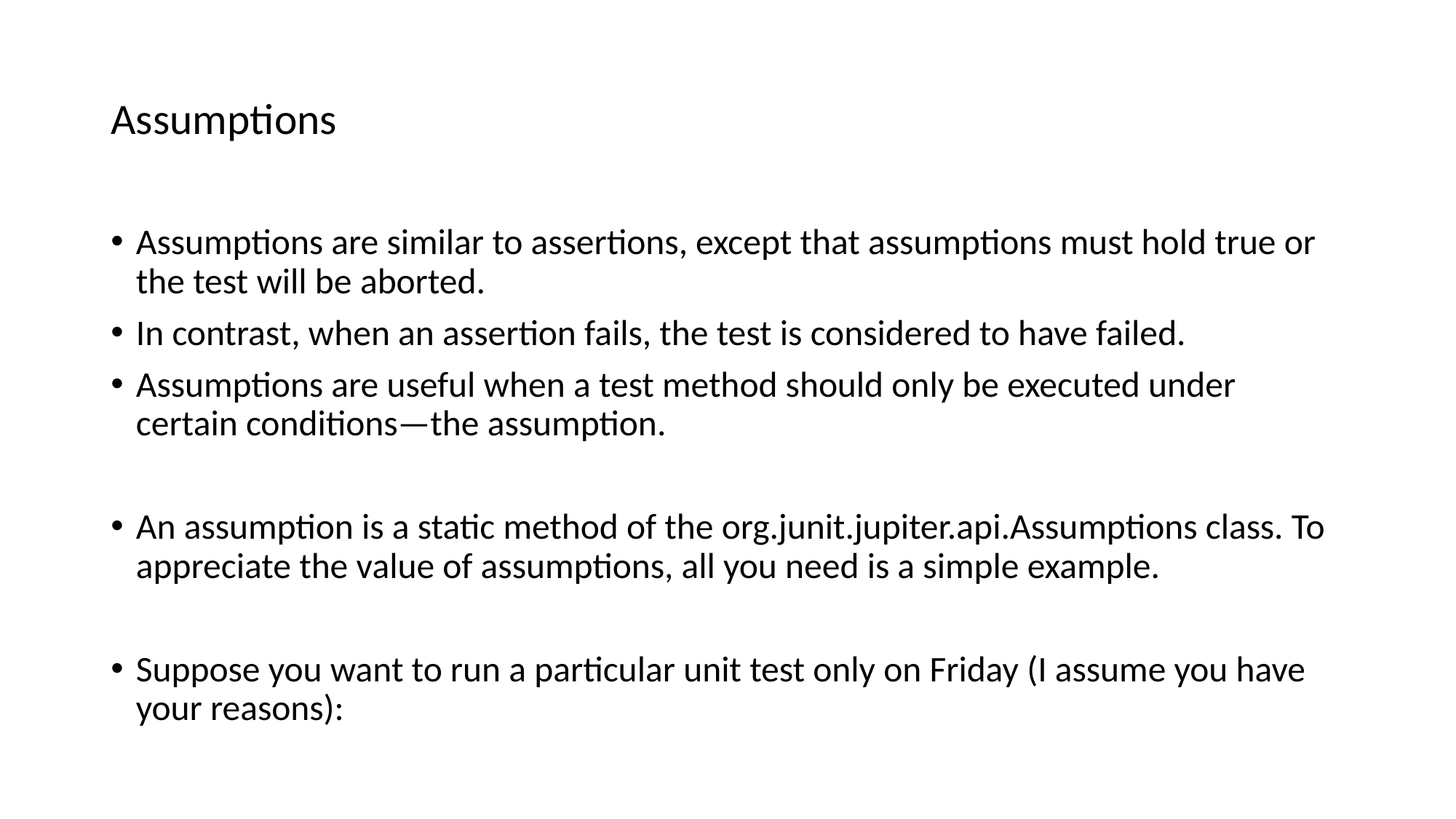

# Assumptions
Assumptions are similar to assertions, except that assumptions must hold true or the test will be aborted.
In contrast, when an assertion fails, the test is considered to have failed.
Assumptions are useful when a test method should only be executed under certain conditions—the assumption.

An assumption is a static method of the org.junit.jupiter.api.Assumptions class. To appreciate the value of assumptions, all you need is a simple example.

Suppose you want to run a particular unit test only on Friday (I assume you have your reasons):